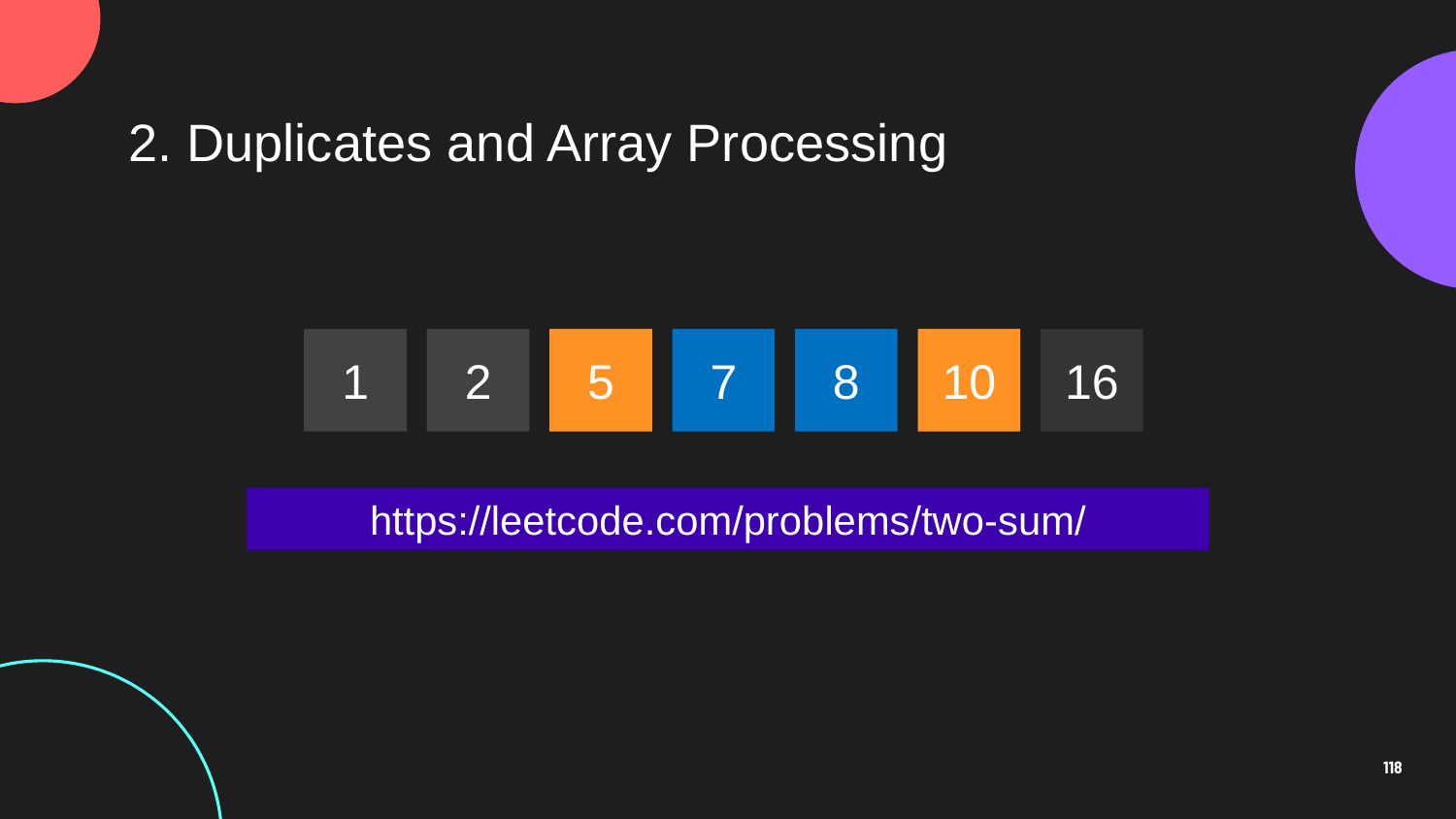

2. Duplicates and Array Processing

1
2
5
7
8
10
16
https://leetcode.com/problems/two-sum/
118